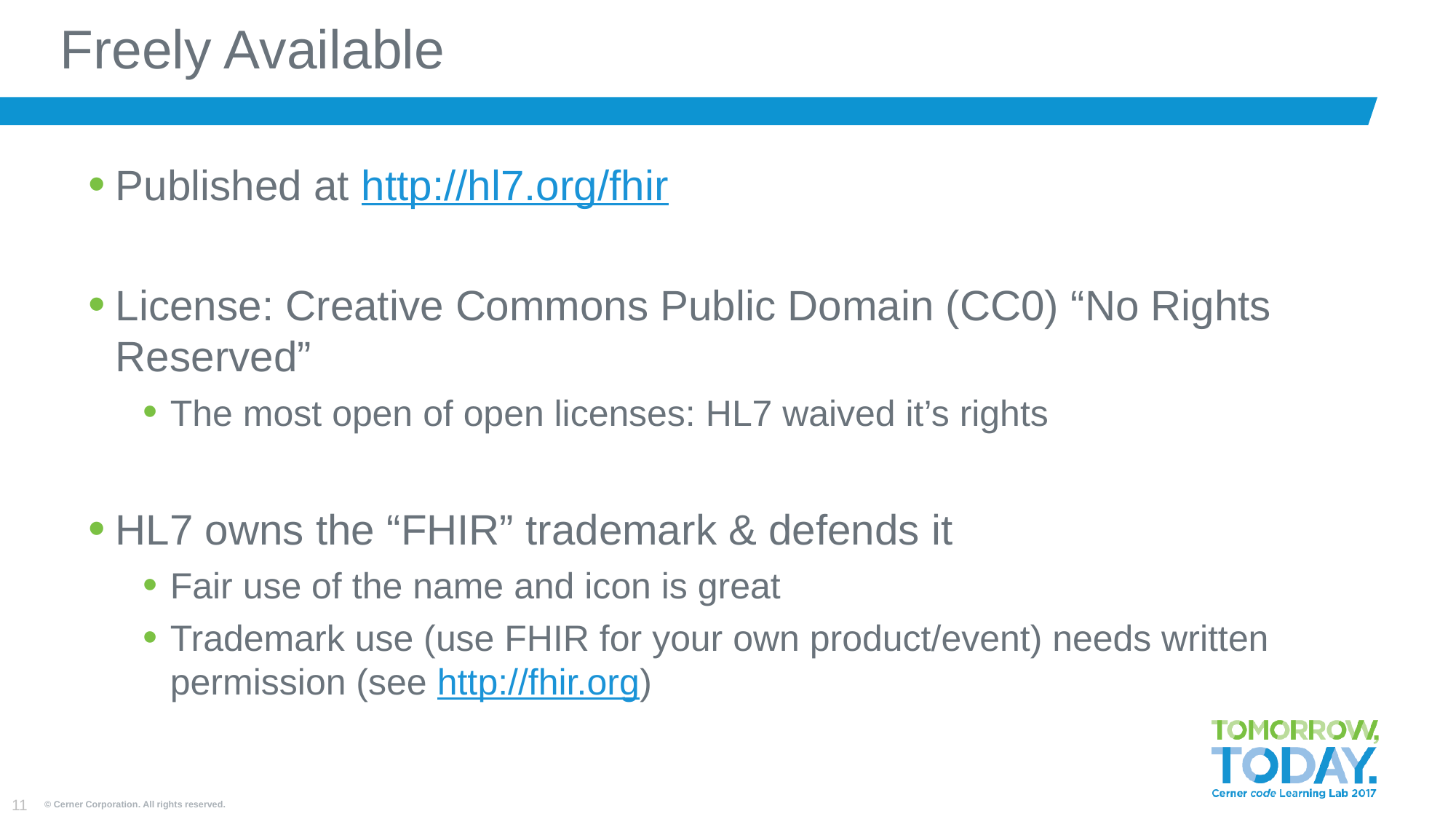

# Freely Available
Published at http://hl7.org/fhir

License: Creative Commons Public Domain (CC0) “No Rights Reserved”
The most open of open licenses: HL7 waived it’s rights

HL7 owns the “FHIR” trademark & defends it
Fair use of the name and icon is great
Trademark use (use FHIR for your own product/event) needs written permission (see http://fhir.org)